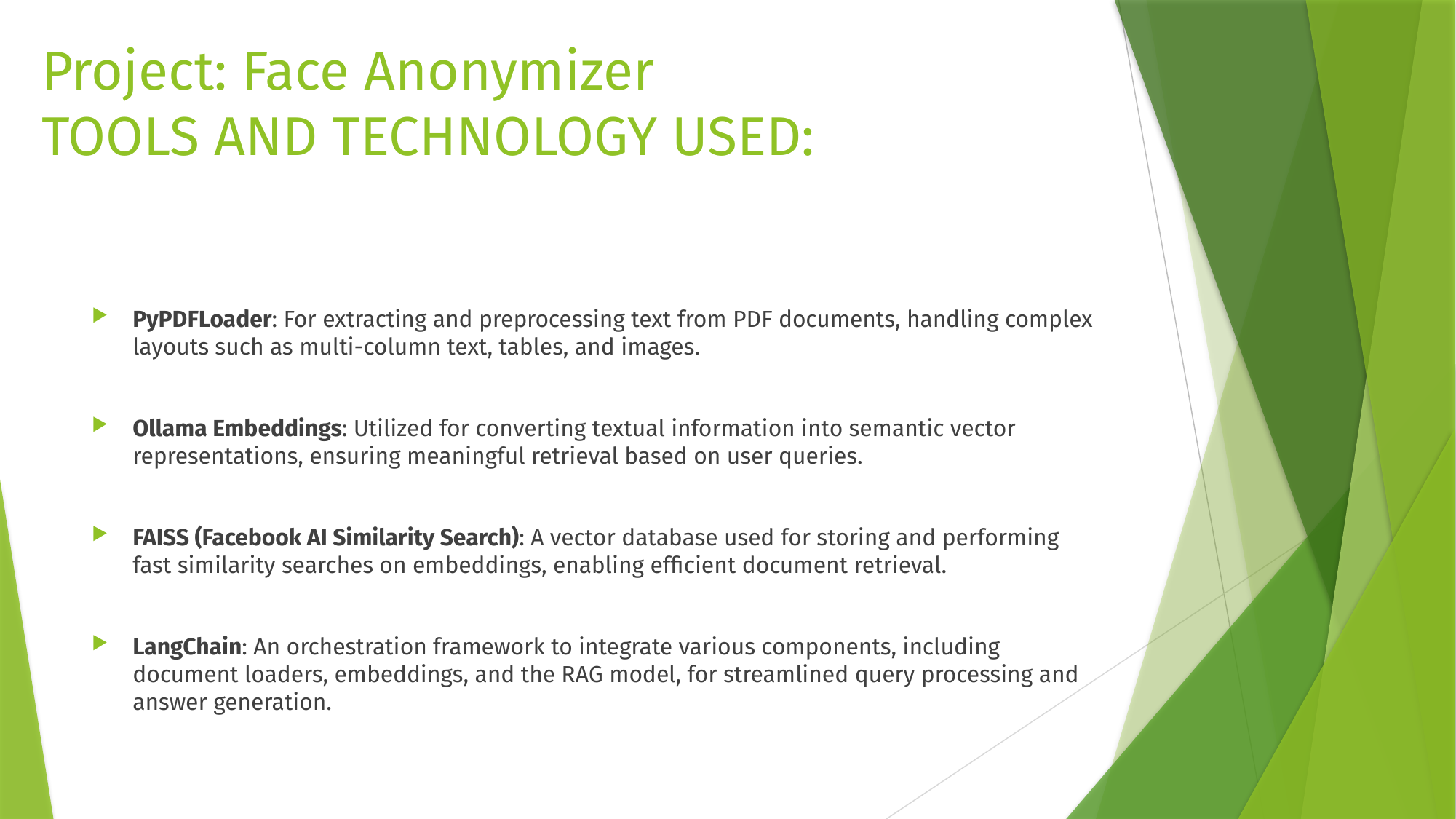

# Project: Face Anonymizer TOOLS AND TECHNOLOGY USED:

PyPDFLoader: For extracting and preprocessing text from PDF documents, handling complex layouts such as multi-column text, tables, and images.

Ollama Embeddings: Utilized for converting textual information into semantic vector representations, ensuring meaningful retrieval based on user queries.

FAISS (Facebook AI Similarity Search): A vector database used for storing and performing fast similarity searches on embeddings, enabling efficient document retrieval.

LangChain: An orchestration framework to integrate various components, including document loaders, embeddings, and the RAG model, for streamlined query processing and answer generation.